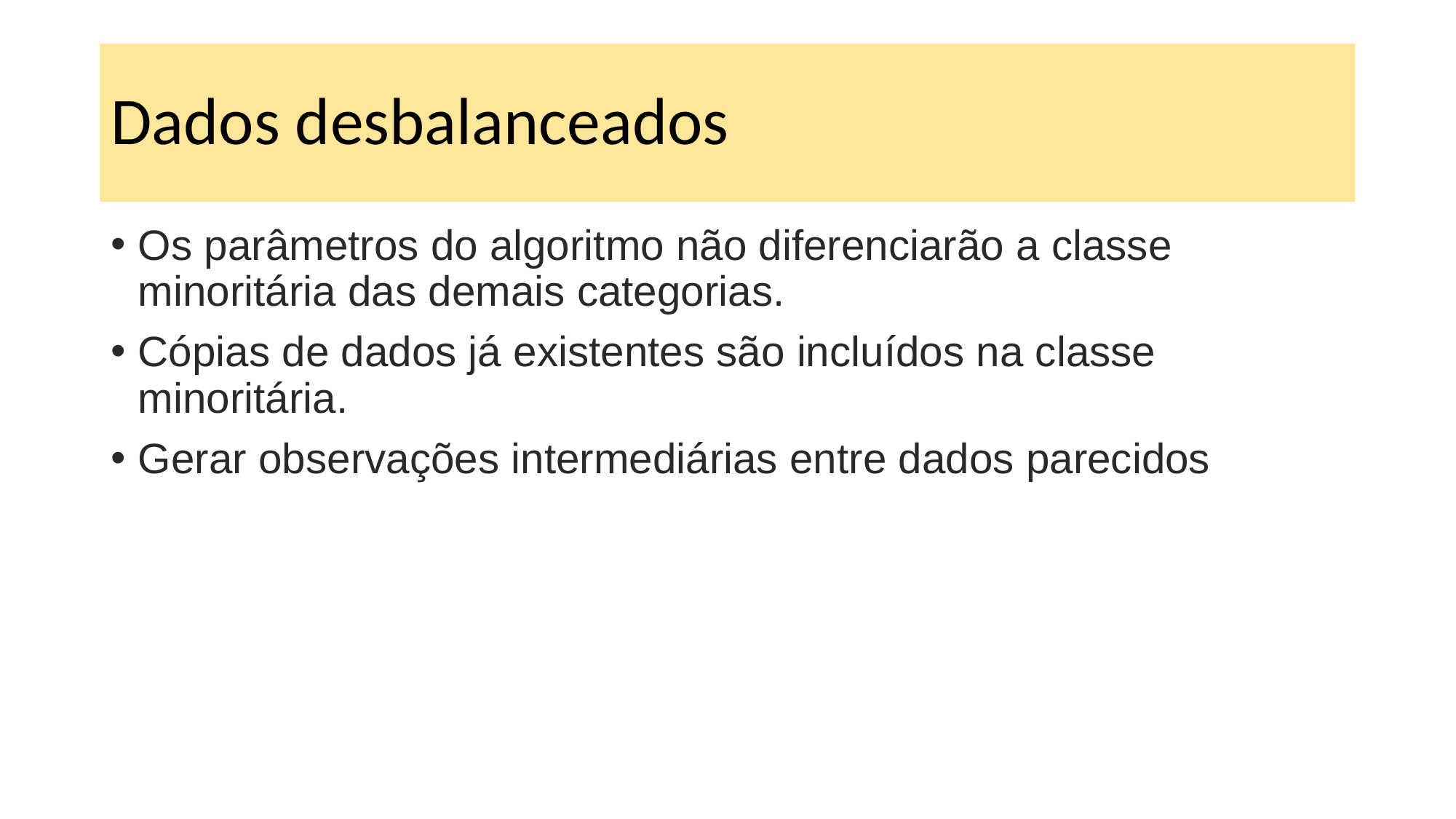

# Dados desbalanceados
Os parâmetros do algoritmo não diferenciarão a classe minoritária das demais categorias.
Cópias de dados já existentes são incluídos na classe minoritária.
Gerar observações intermediárias entre dados parecidos